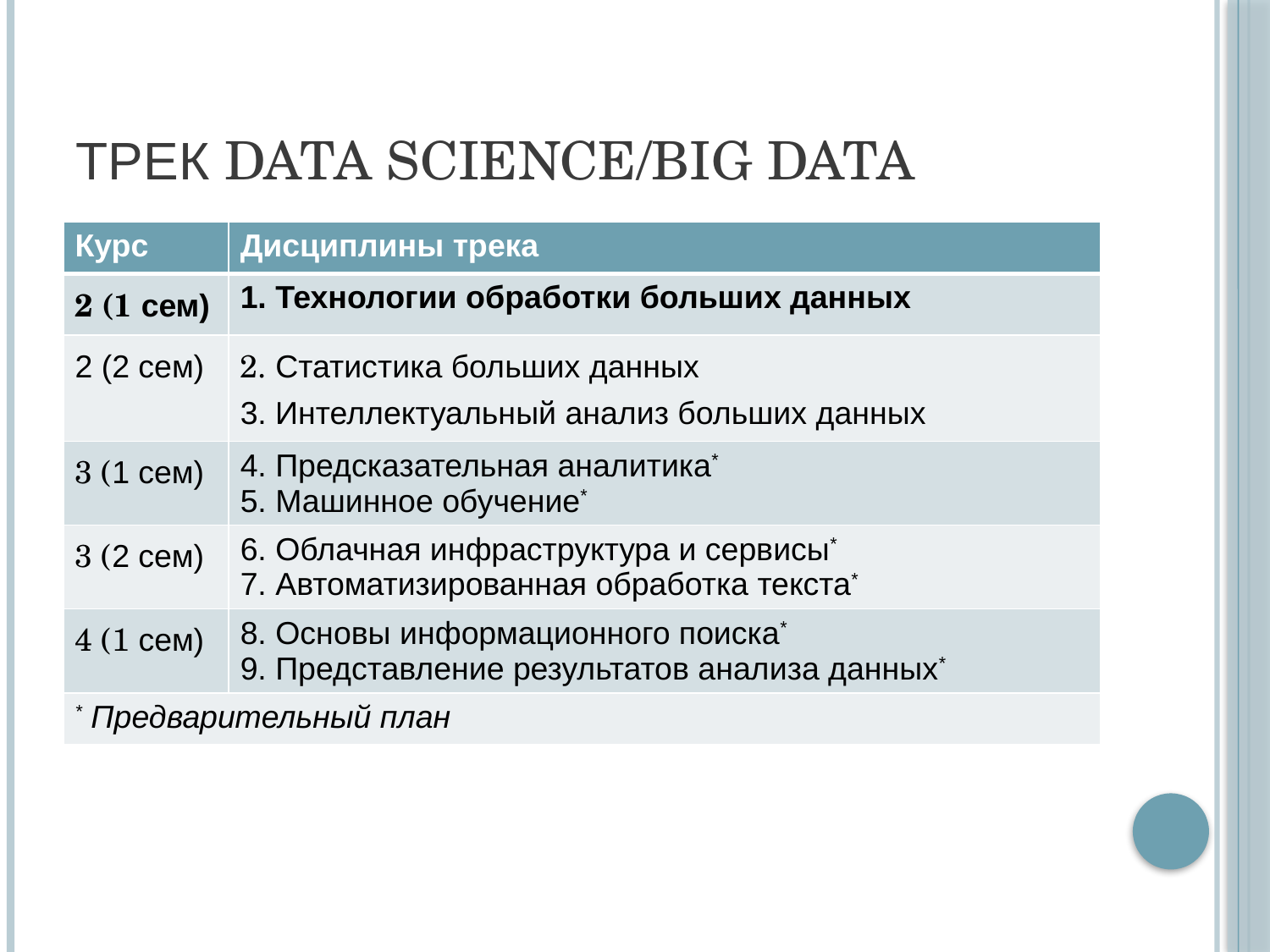

# Трек Data Science/Big Data
| Курс | Дисциплины трека |
| --- | --- |
| 2 (1 сем) | 1. Технологии обработки больших данных |
| 2 (2 сем) | 2. Статистика больших данных 3. Интеллектуальный анализ больших данных |
| 3 (1 сем) | 4. Предсказательная аналитика\* 5. Машинное обучение\* |
| 3 (2 сем) | 6. Облачная инфраструктура и сервисы\* 7. Автоматизированная обработка текста\* |
| 4 (1 сем) | 8. Основы информационного поиска\* 9. Представление результатов анализа данных\* |
| \* Предварительный план |  |